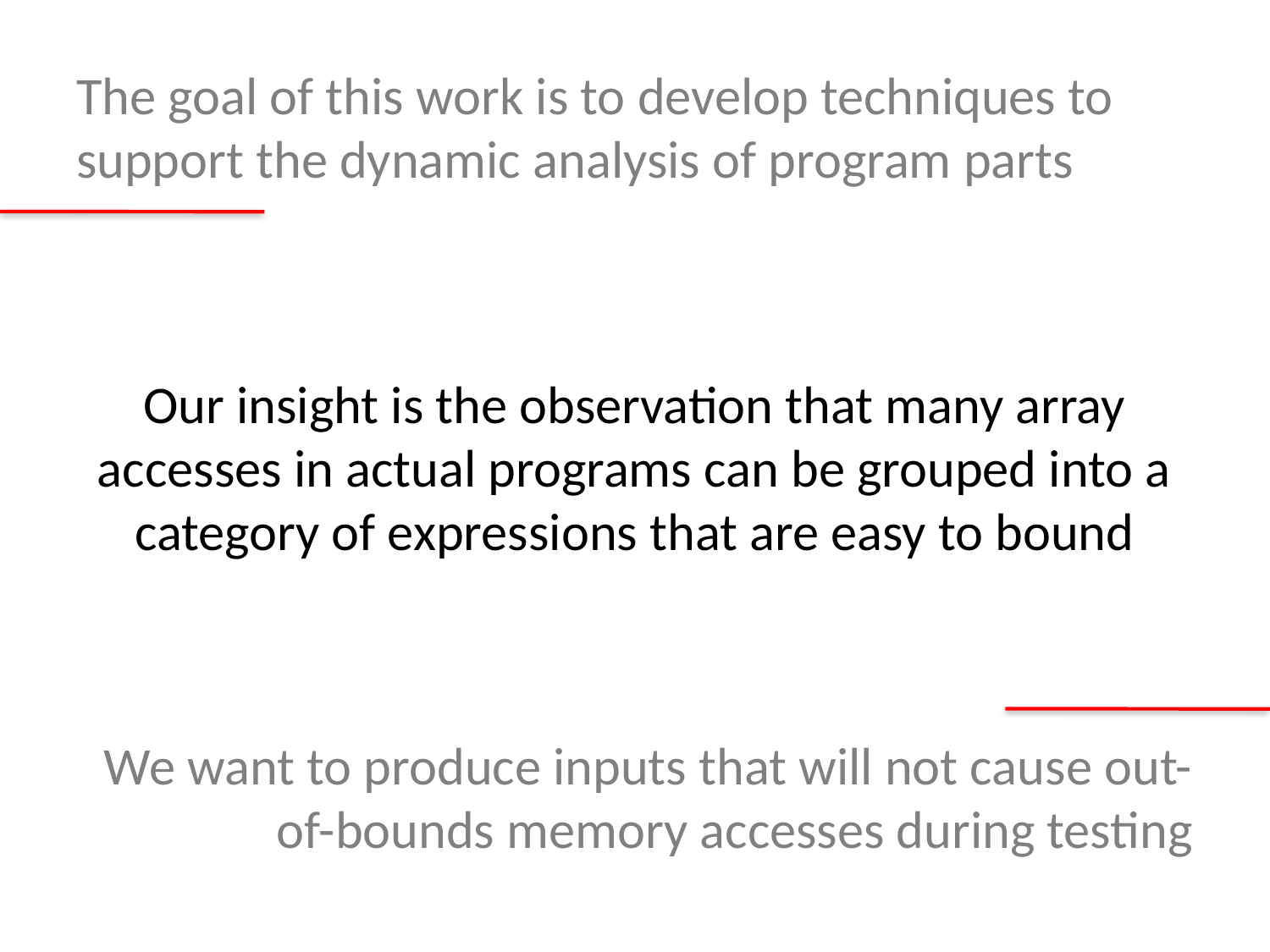

# The goal of this work is to develop techniques to support the dynamic analysis of program parts
Our insight is the observation that many array accesses in actual programs can be grouped into a category of expressions that are easy to bound
We want to produce inputs that will not cause out-of-bounds memory accesses during testing